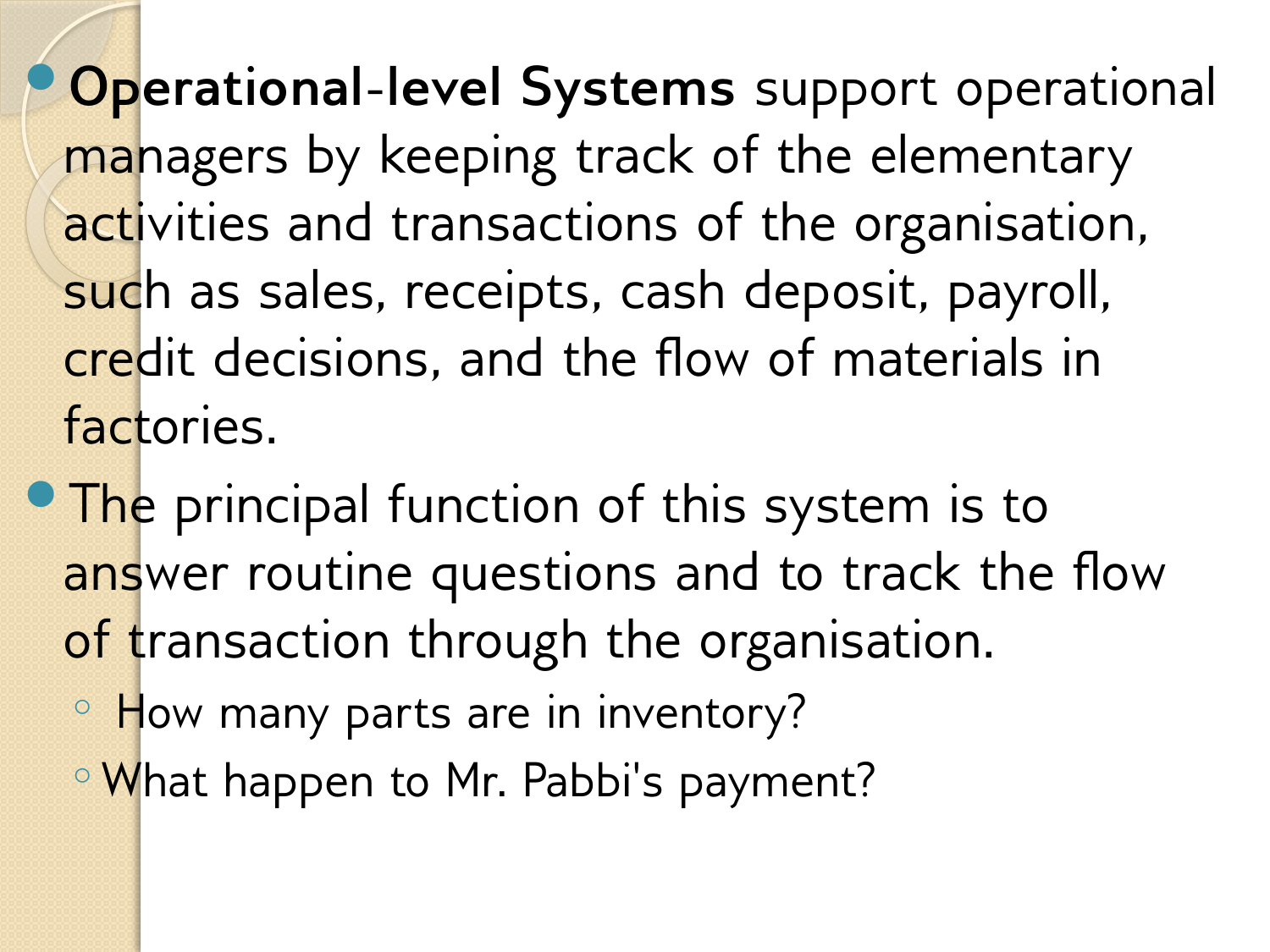

Operational-level Systems support operational managers by keeping track of the elementary activities and transactions of the organisation, such as sales, receipts, cash deposit, payroll, credit decisions, and the flow of materials in factories.
The principal function of this system is to answer routine questions and to track the flow of transaction through the organisation.
 How many parts are in inventory?
What happen to Mr. Pabbi's payment?